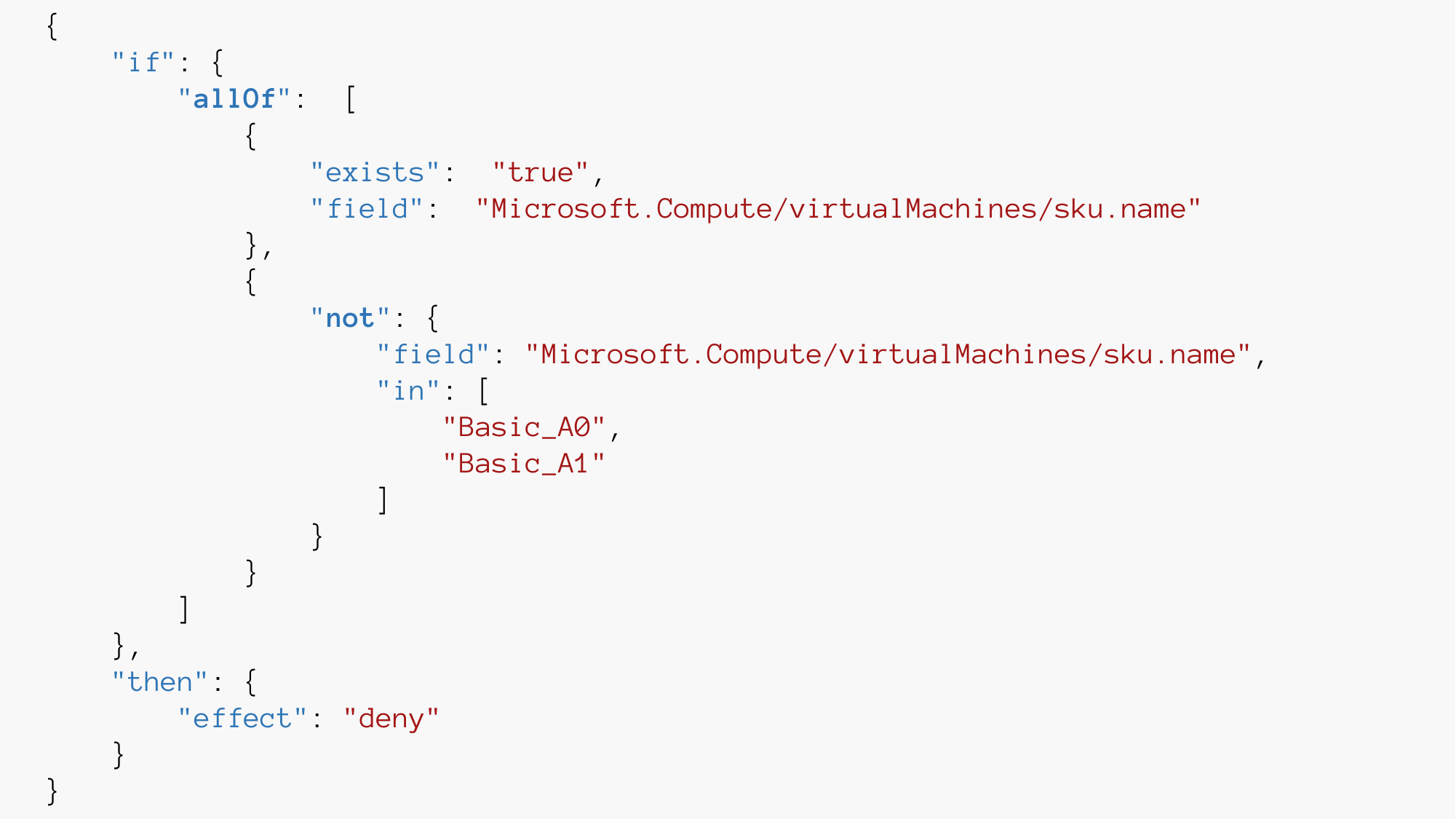

{
    "if": {
        "allOf":  [
            {
                "exists":  "true",
                "field":  "Microsoft.Compute/virtualMachines/sku.name"
            },
            {
                "not": {
                    "field": "Microsoft.Compute/virtualMachines/sku.name",
                    "in": [
                        "Basic_A0",
                        "Basic_A1"
                    ]
                }
            }
        ]
    },
    "then": {
        "effect": "deny"
    }
}